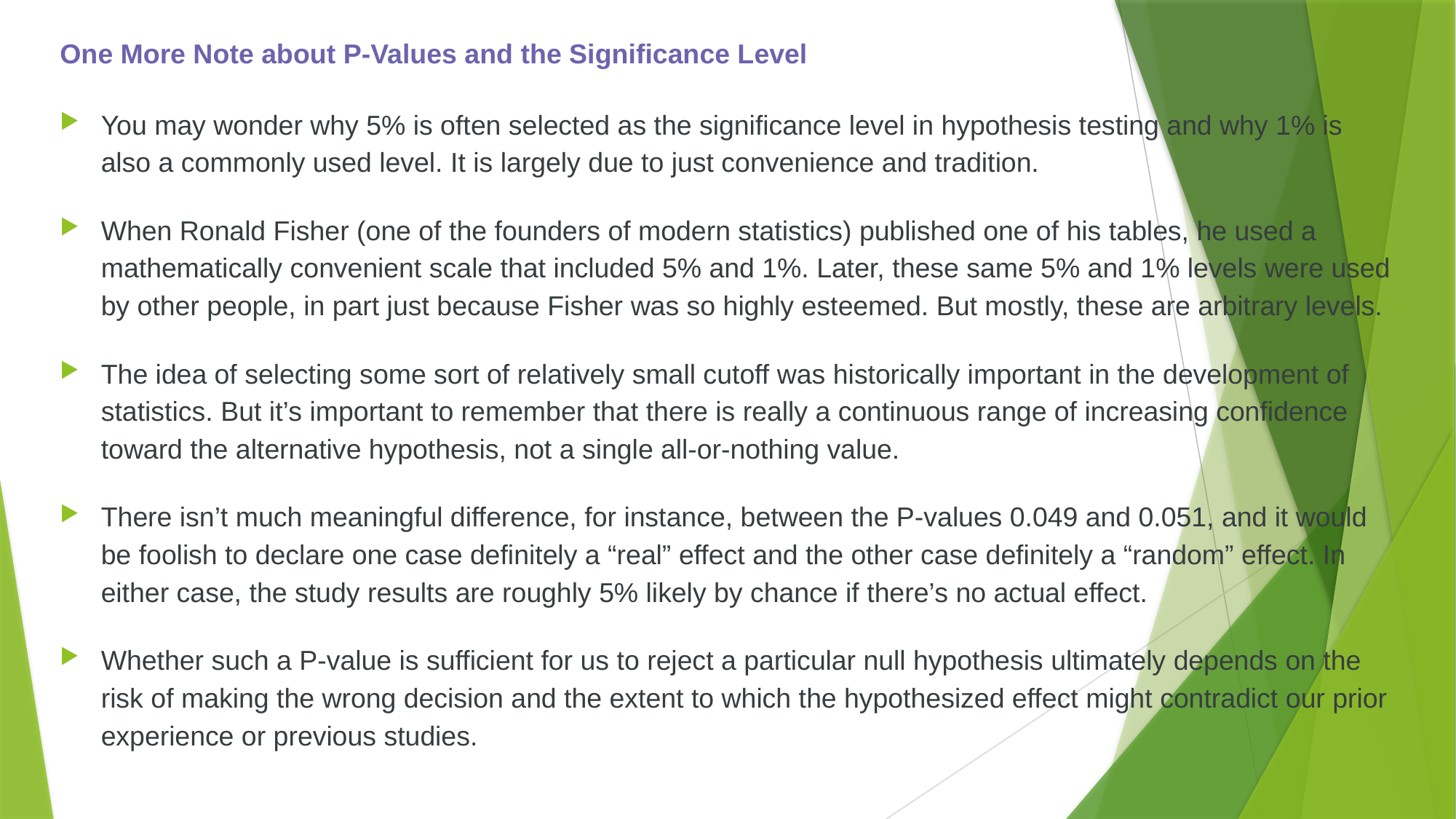

One More Note about P-Values and the Significance Level
You may wonder why 5% is often selected as the significance level in hypothesis testing and why 1% is also a commonly used level. It is largely due to just convenience and tradition.
When Ronald Fisher (one of the founders of modern statistics) published one of his tables, he used a mathematically convenient scale that included 5% and 1%. Later, these same 5% and 1% levels were used by other people, in part just because Fisher was so highly esteemed. But mostly, these are arbitrary levels.
The idea of selecting some sort of relatively small cutoff was historically important in the development of statistics. But it’s important to remember that there is really a continuous range of increasing confidence toward the alternative hypothesis, not a single all-or-nothing value.
There isn’t much meaningful difference, for instance, between the P-values 0.049 and 0.051, and it would be foolish to declare one case definitely a “real” effect and the other case definitely a “random” effect. In either case, the study results are roughly 5% likely by chance if there’s no actual effect.
Whether such a P-value is sufficient for us to reject a particular null hypothesis ultimately depends on the risk of making the wrong decision and the extent to which the hypothesized effect might contradict our prior experience or previous studies.